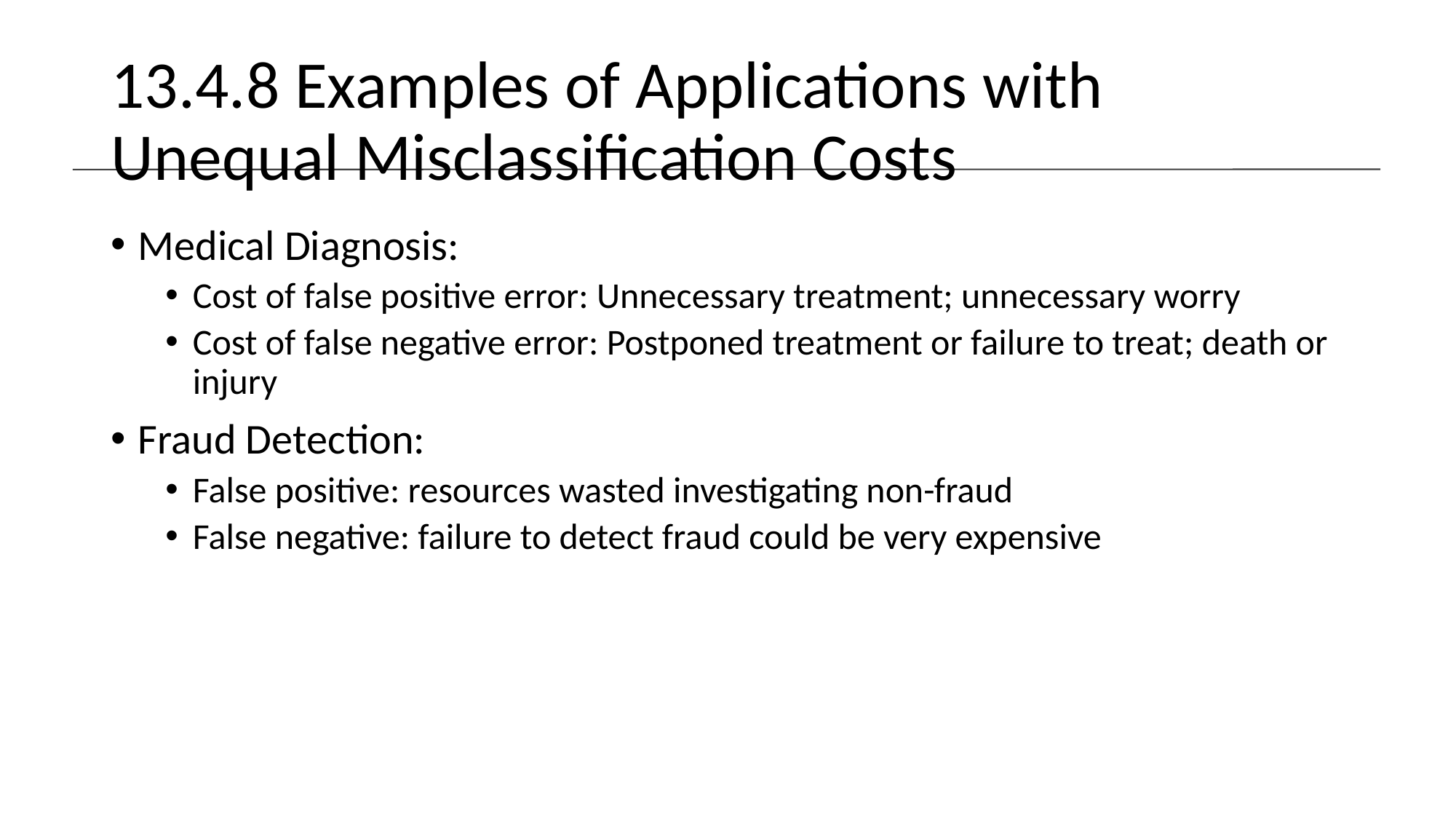

# 13.4.8 Examples of Applications with Unequal Misclassification Costs
Medical Diagnosis:
Cost of false positive error: Unnecessary treatment; unnecessary worry
Cost of false negative error: Postponed treatment or failure to treat; death or injury
Fraud Detection:
False positive: resources wasted investigating non-fraud
False negative: failure to detect fraud could be very expensive